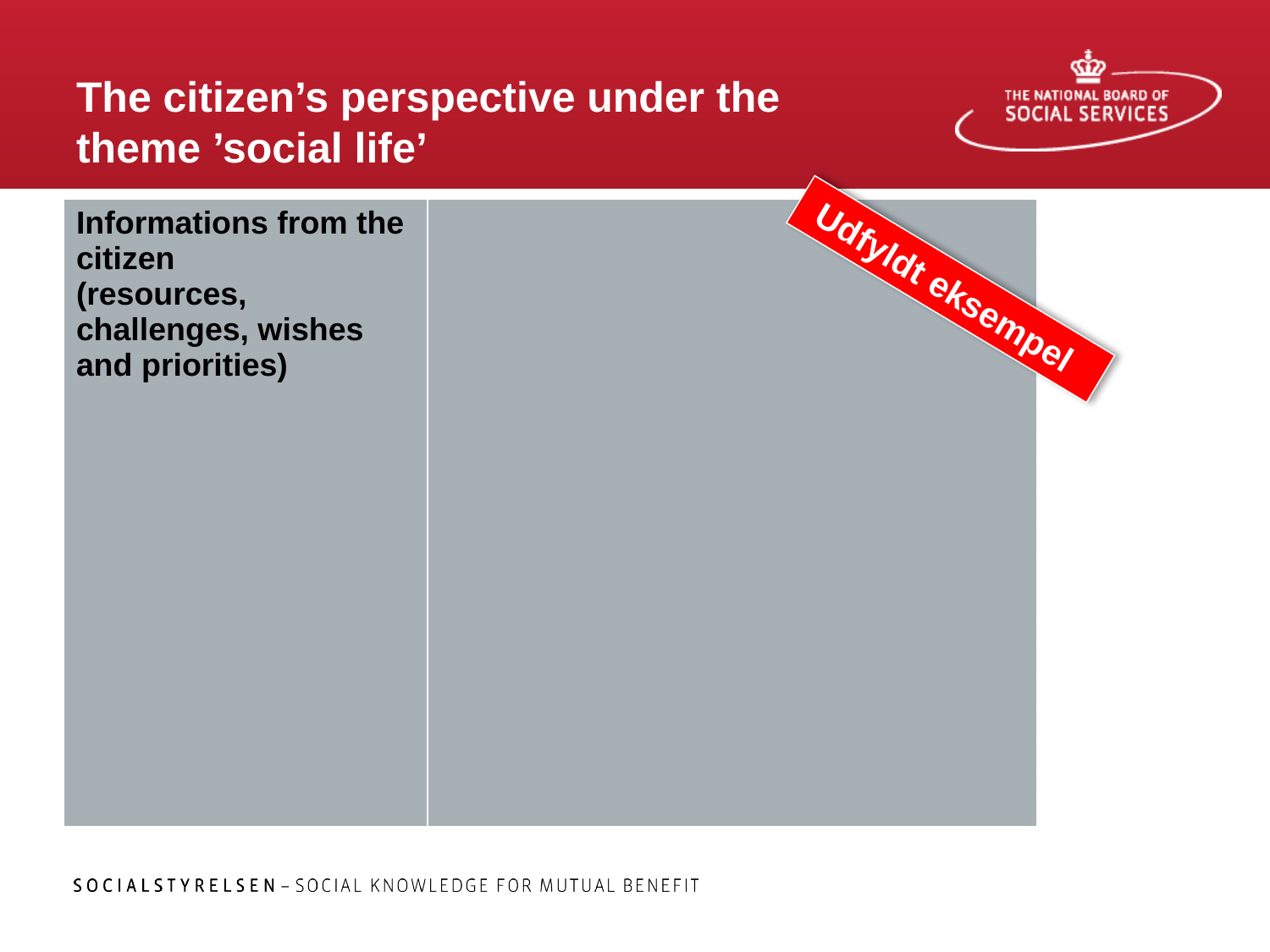

# The citizen’s perspective under the theme ’social life’
| Informations from the citizen (resources, challenges, wishes and priorities) |  |
| --- | --- |
 Udfyldt eksempel